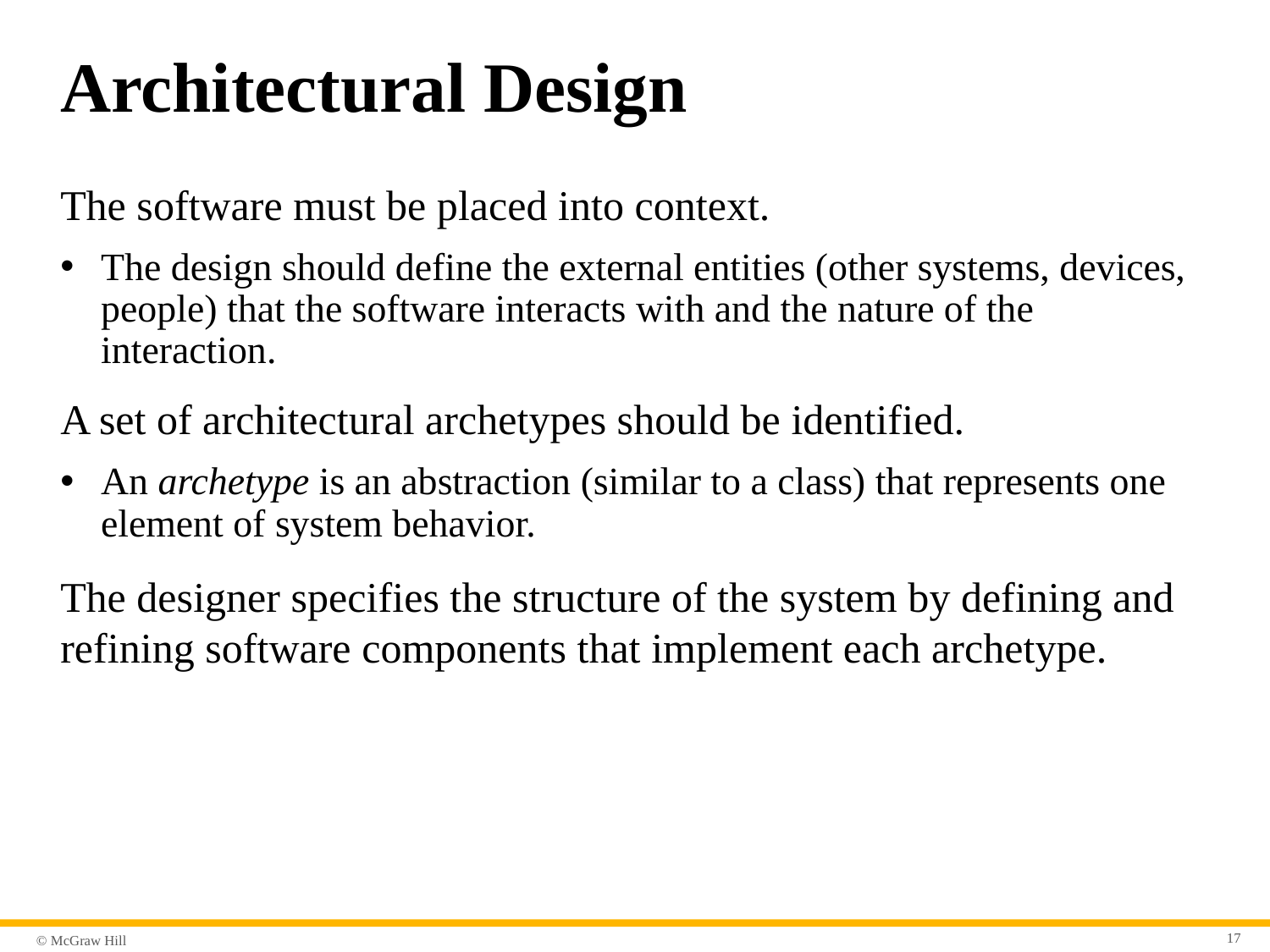

# Architectural Design
The software must be placed into context.
The design should define the external entities (other systems, devices, people) that the software interacts with and the nature of the interaction.
A set of architectural archetypes should be identified.
An archetype is an abstraction (similar to a class) that represents one element of system behavior.
The designer specifies the structure of the system by defining and refining software components that implement each archetype.
17